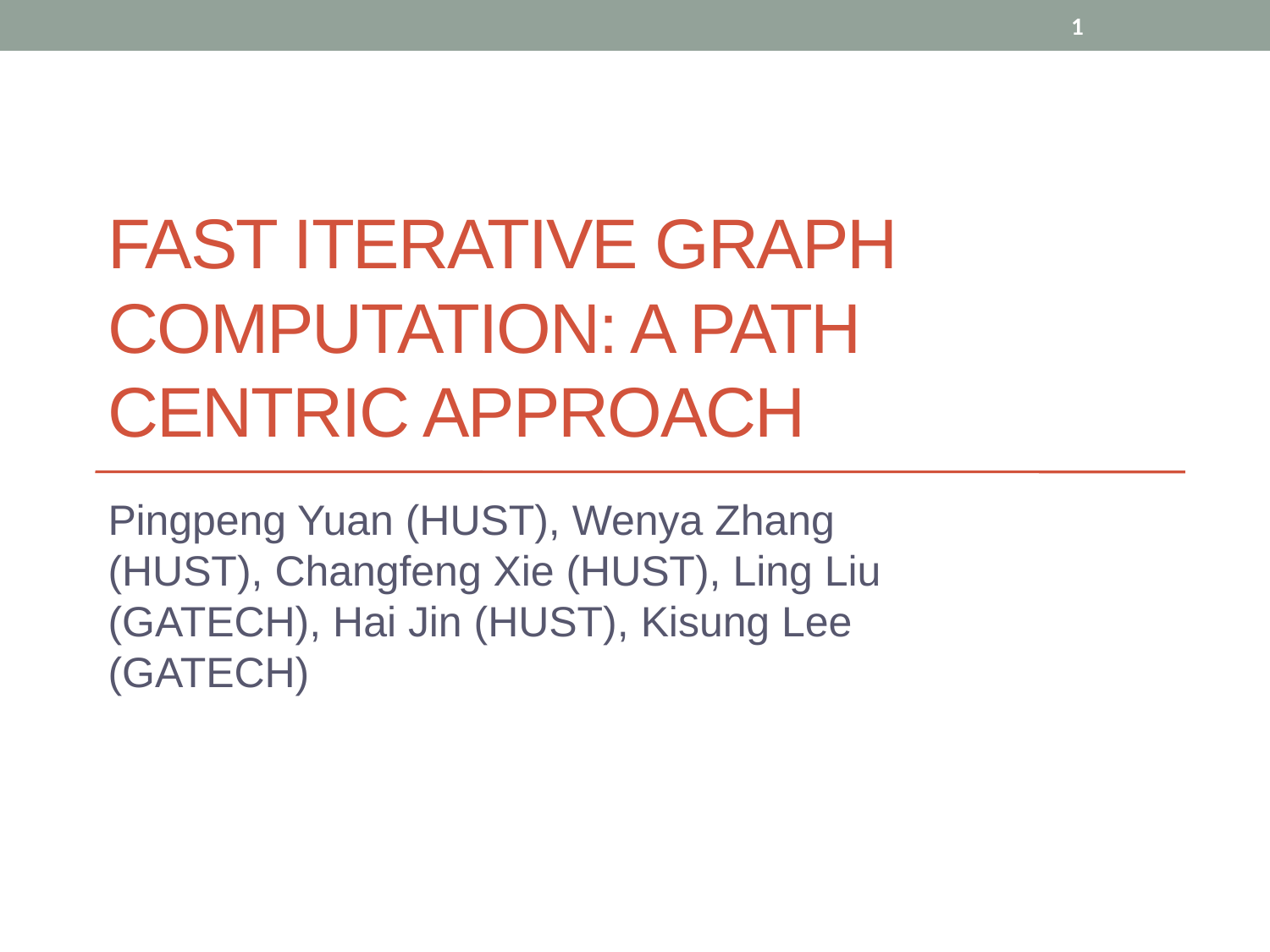

1
# Fast Iterative Graph Computation: A Path Centric Approach
Pingpeng Yuan (HUST), Wenya Zhang (HUST), Changfeng Xie (HUST), Ling Liu (GATECH), Hai Jin (HUST), Kisung Lee (GATECH)